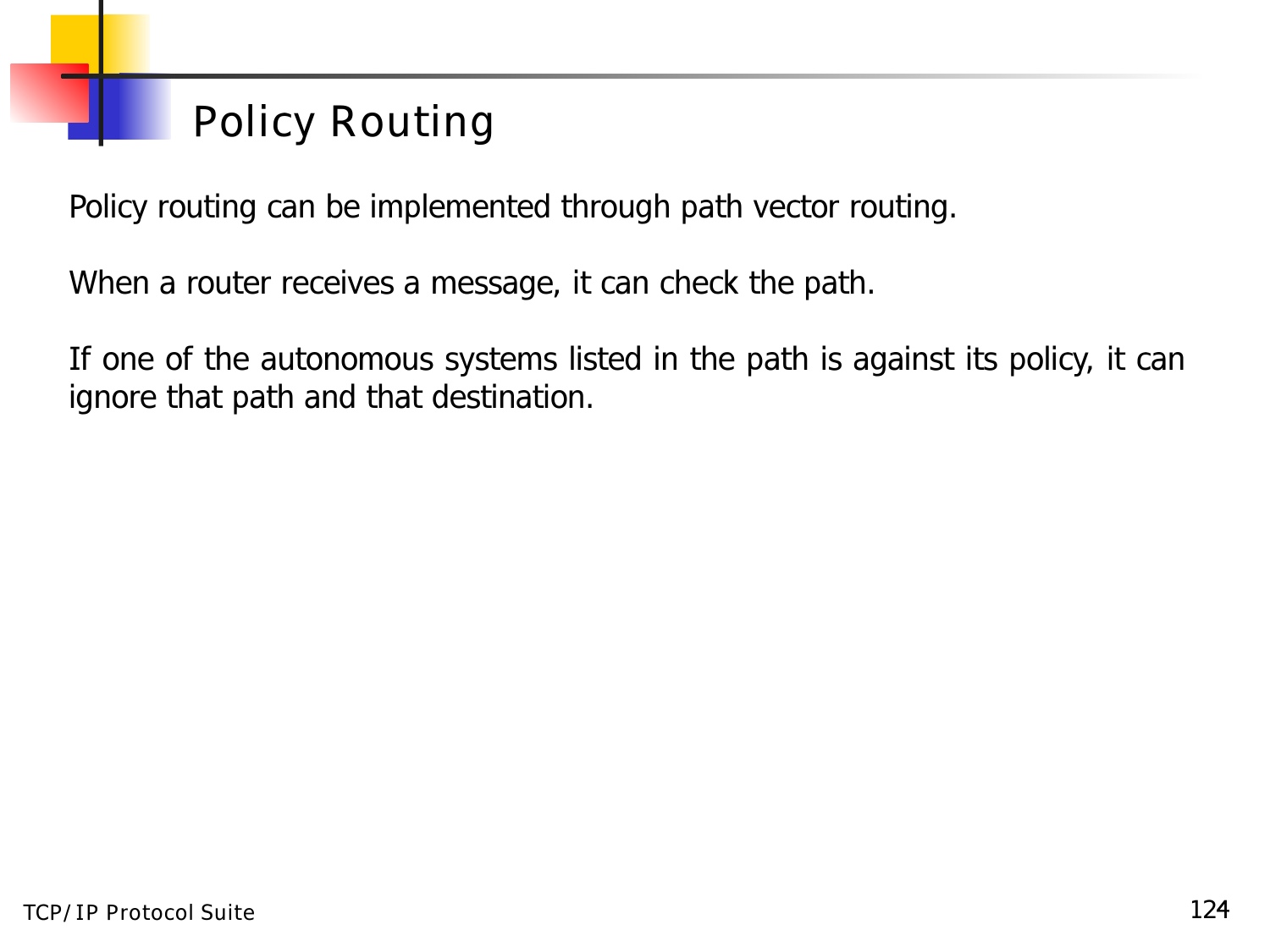

Policy Routing
Policy routing can be implemented through path vector routing.

When a router receives a message, it can check the path.

If one of the autonomous systems listed in the path is against its policy, it can ignore that path and that destination.

124
TCP/IP Protocol Suite